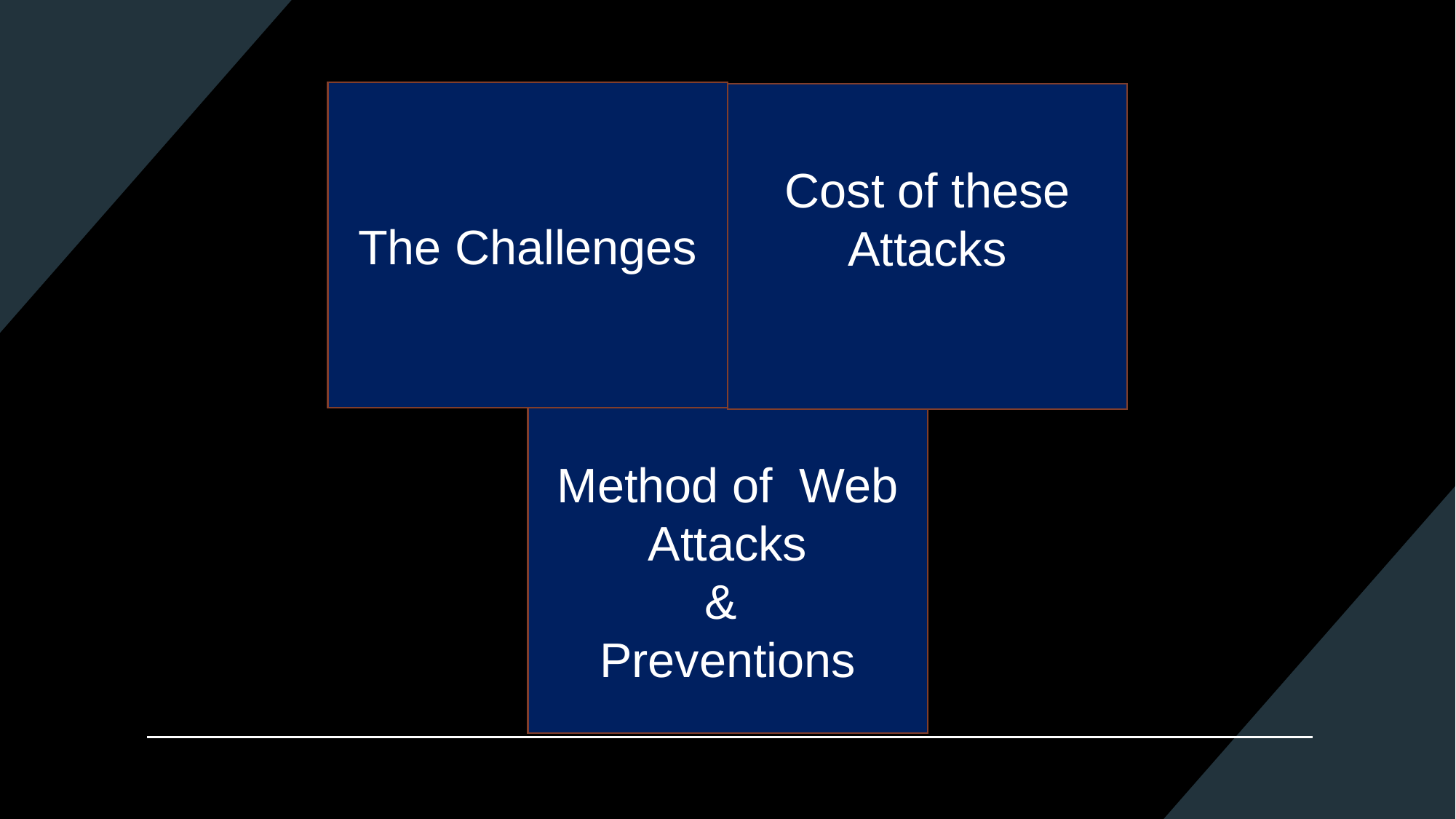

The Challenges
Cost of these Attacks

Method of  Web Attacks
&
Preventions